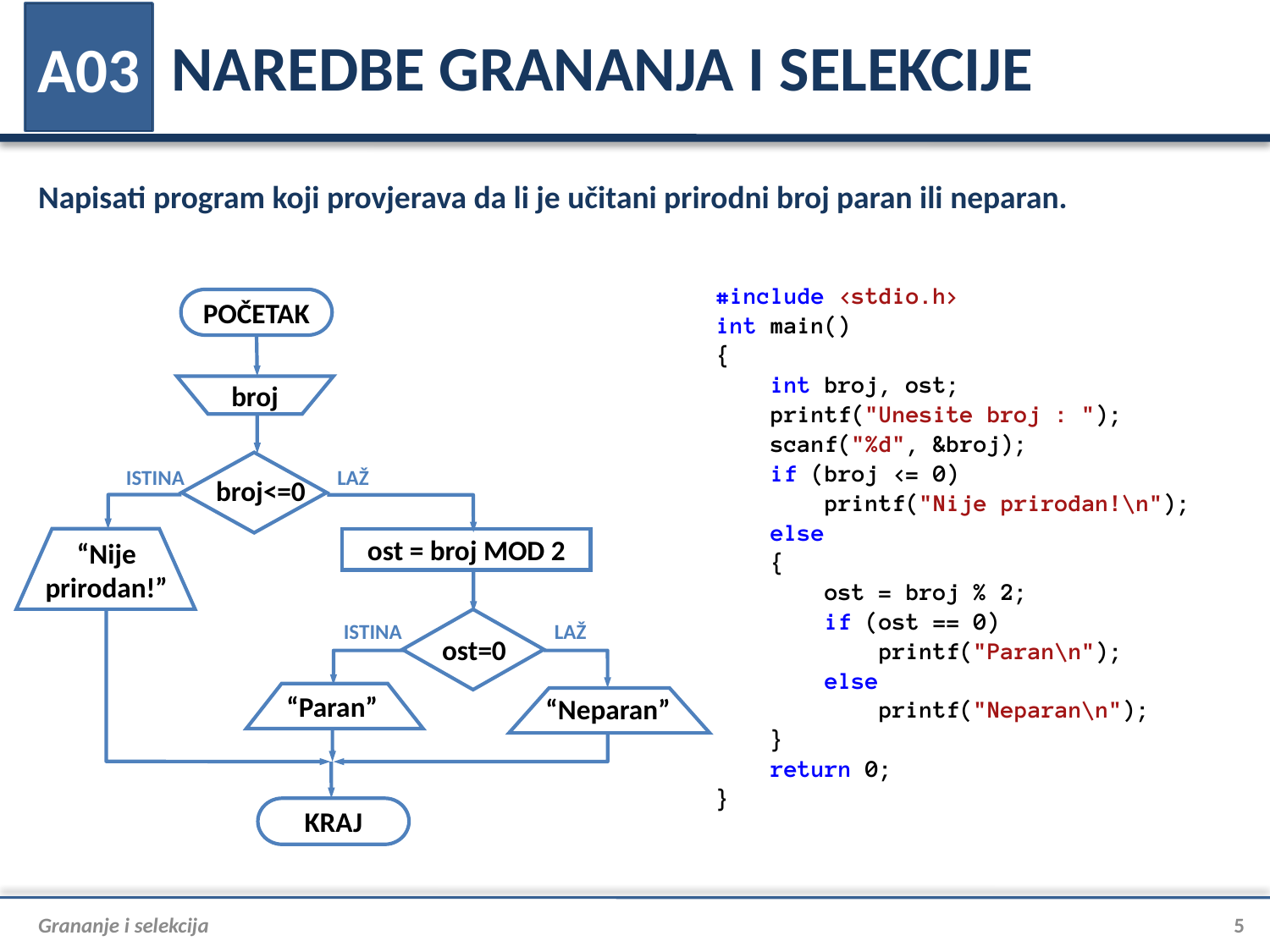

# NAREDBE GRANANJA I SELEKCIJE
A03
Napisati program koji provjerava da li je učitani prirodni broj paran ili neparan.
#include <stdio.h>
int main()
{
    int broj, ost;
    printf("Unesite broj : ");
    scanf("%d", &broj);
    if (broj <= 0)
        printf("Nije prirodan!\n");
    else
    {
        ost = broj % 2;
        if (ost == 0)
            printf("Paran\n");
        else
            printf("Neparan\n");
    }
    return 0;
}
POČETAK
broj

KRAJ

LAŽ
ISTINA
broj<=0
“Nije prirodan!”

ost = broj MOD 2

ISTINA

“Paran”

LAŽ
ost=0
“Neparan”
Grananje i selekcija
5